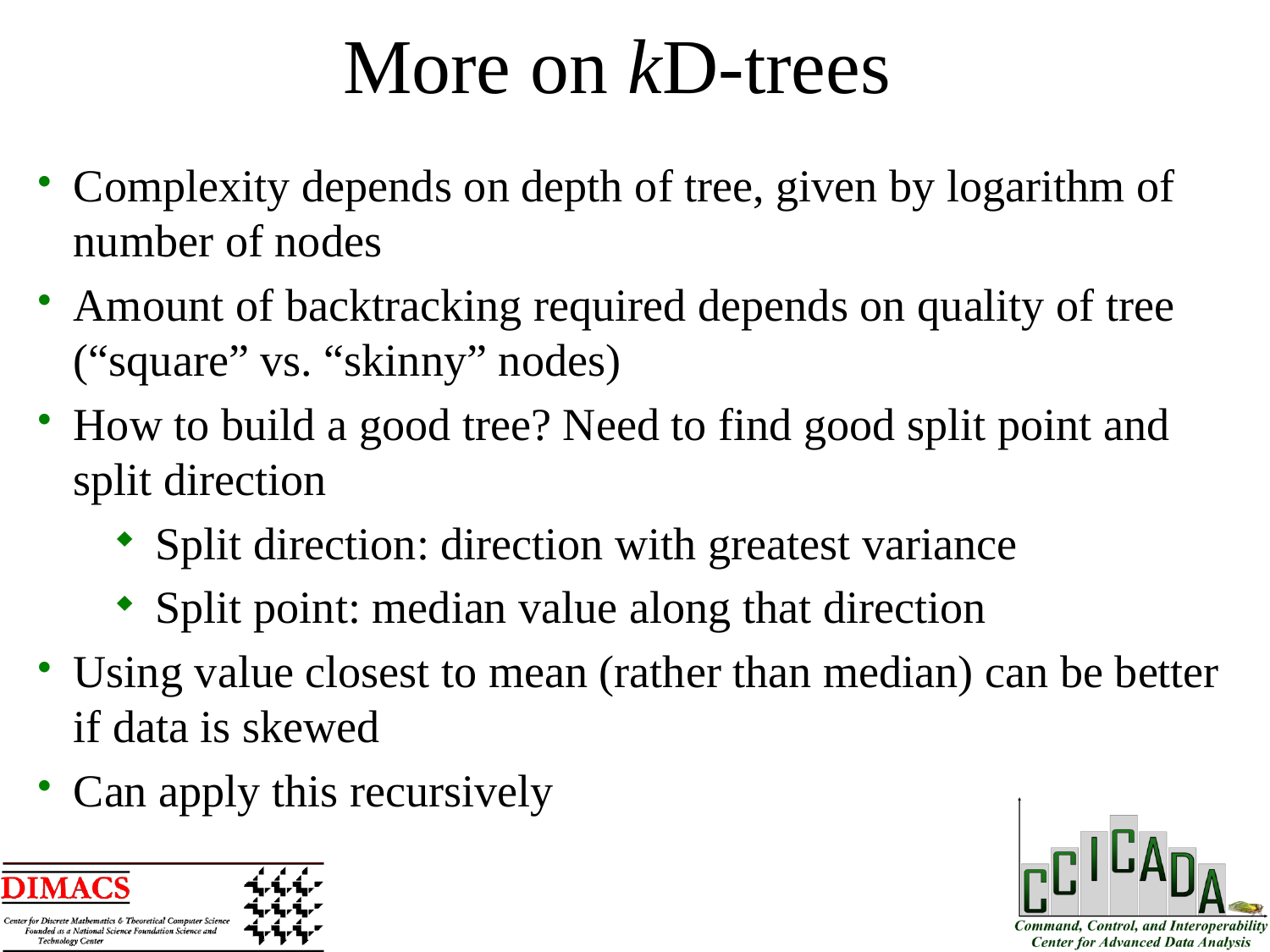

More on kD-trees
Complexity depends on depth of tree, given by logarithm of number of nodes
Amount of backtracking required depends on quality of tree (“square” vs. “skinny” nodes)
How to build a good tree? Need to find good split point and split direction
Split direction: direction with greatest variance
Split point: median value along that direction
Using value closest to mean (rather than median) can be better if data is skewed
Can apply this recursively